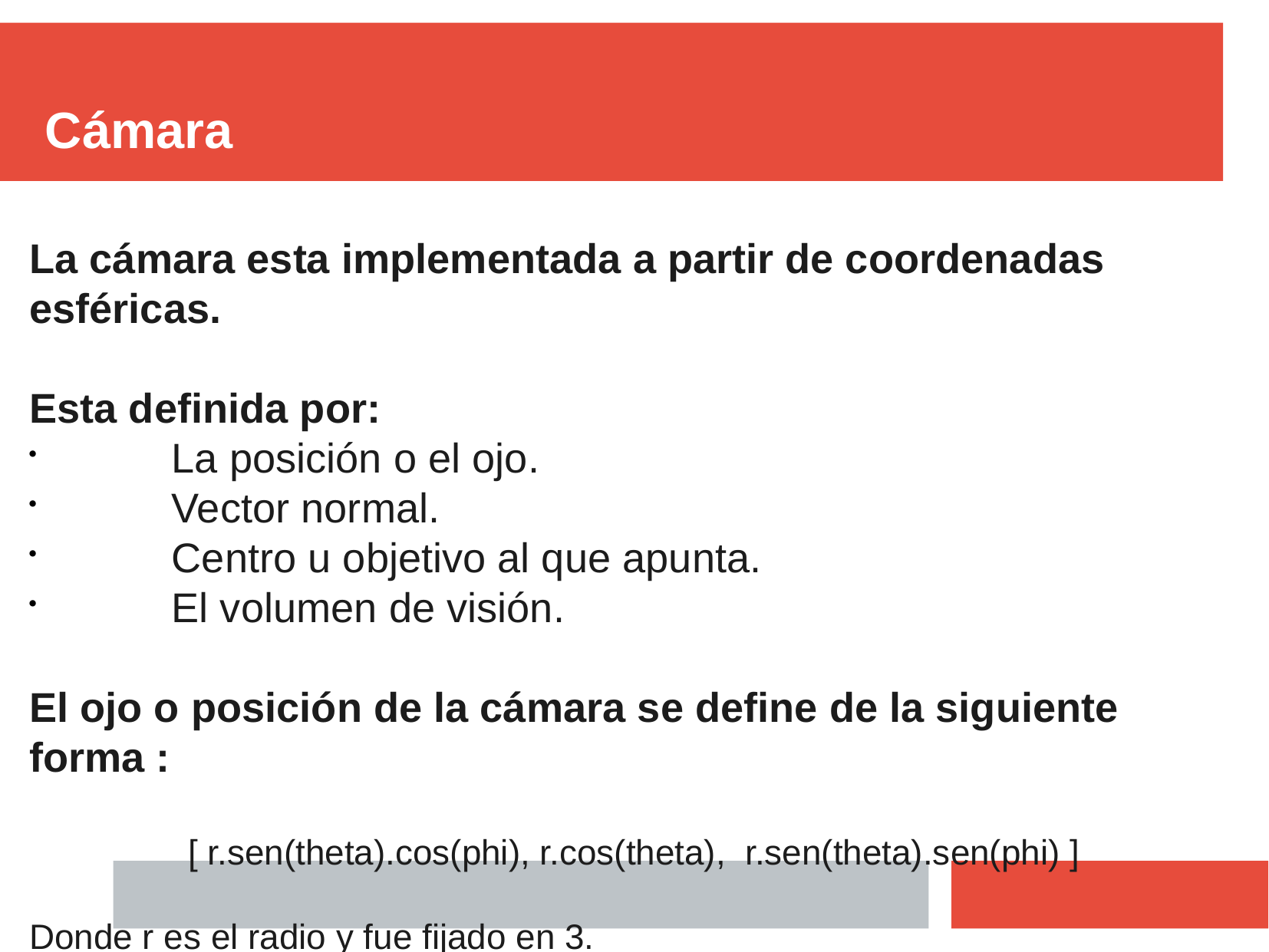

Cámara
La cámara esta implementada a partir de coordenadas esféricas.

Esta definida por:
	La posición o el ojo.
	Vector normal.
	Centro u objetivo al que apunta.
	El volumen de visión.

El ojo o posición de la cámara se define de la siguiente forma :

[ r.sen(theta).cos(phi), r.cos(theta),  r.sen(theta).sen(phi) ]

Donde r es el radio y fue fijado en 3.